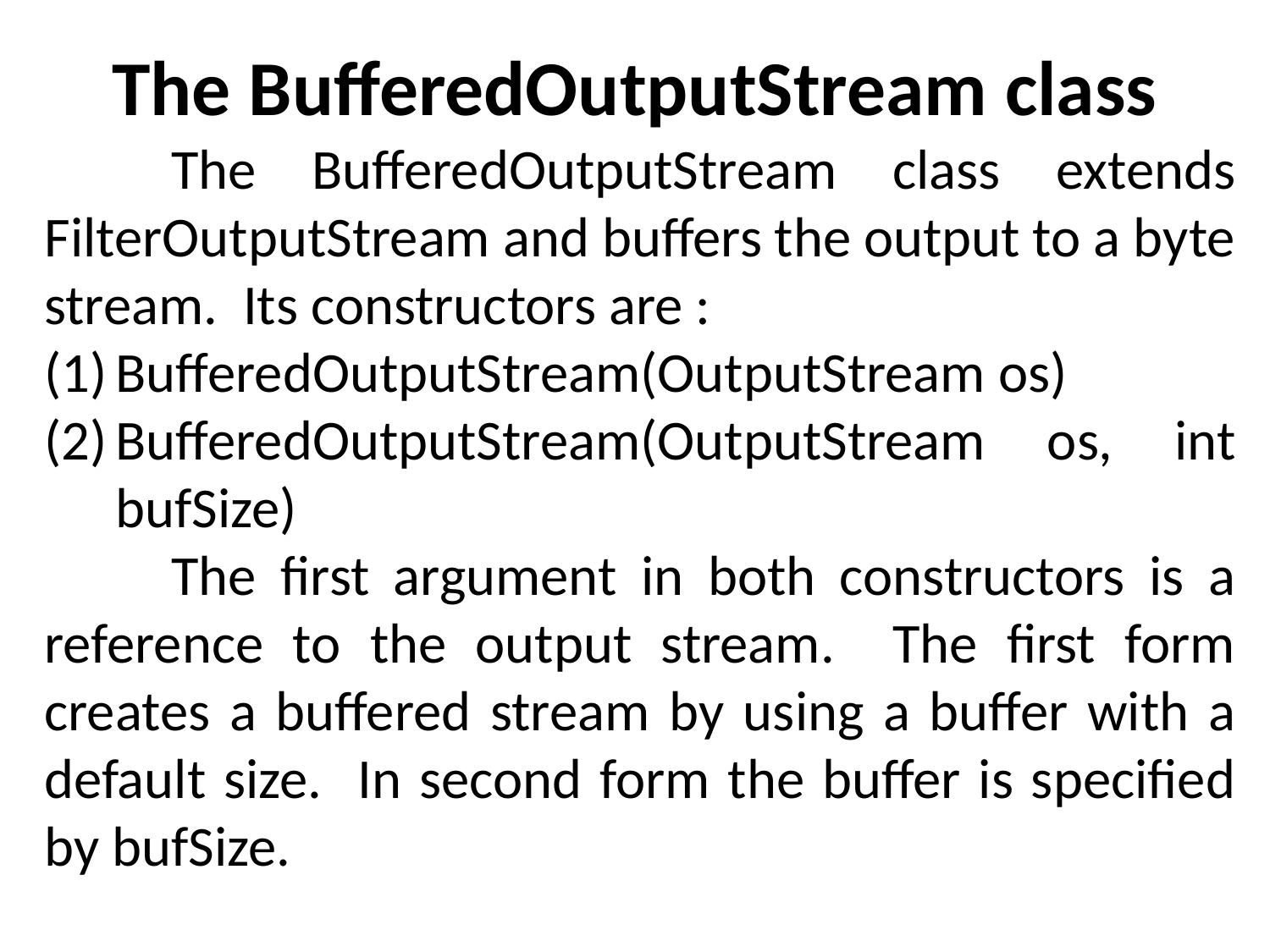

# The BufferedOutputStream class
	The BufferedOutputStream class extends FilterOutputStream and buffers the output to a byte stream.  Its constructors are :
BufferedOutputStream(OutputStream os)
BufferedOutputStream(OutputStream os, int bufSize)
	The first argument in both constructors is a reference to the output stream.  The first form creates a buffered stream by using a buffer with a default size.  In second form the buffer is specified by bufSize.